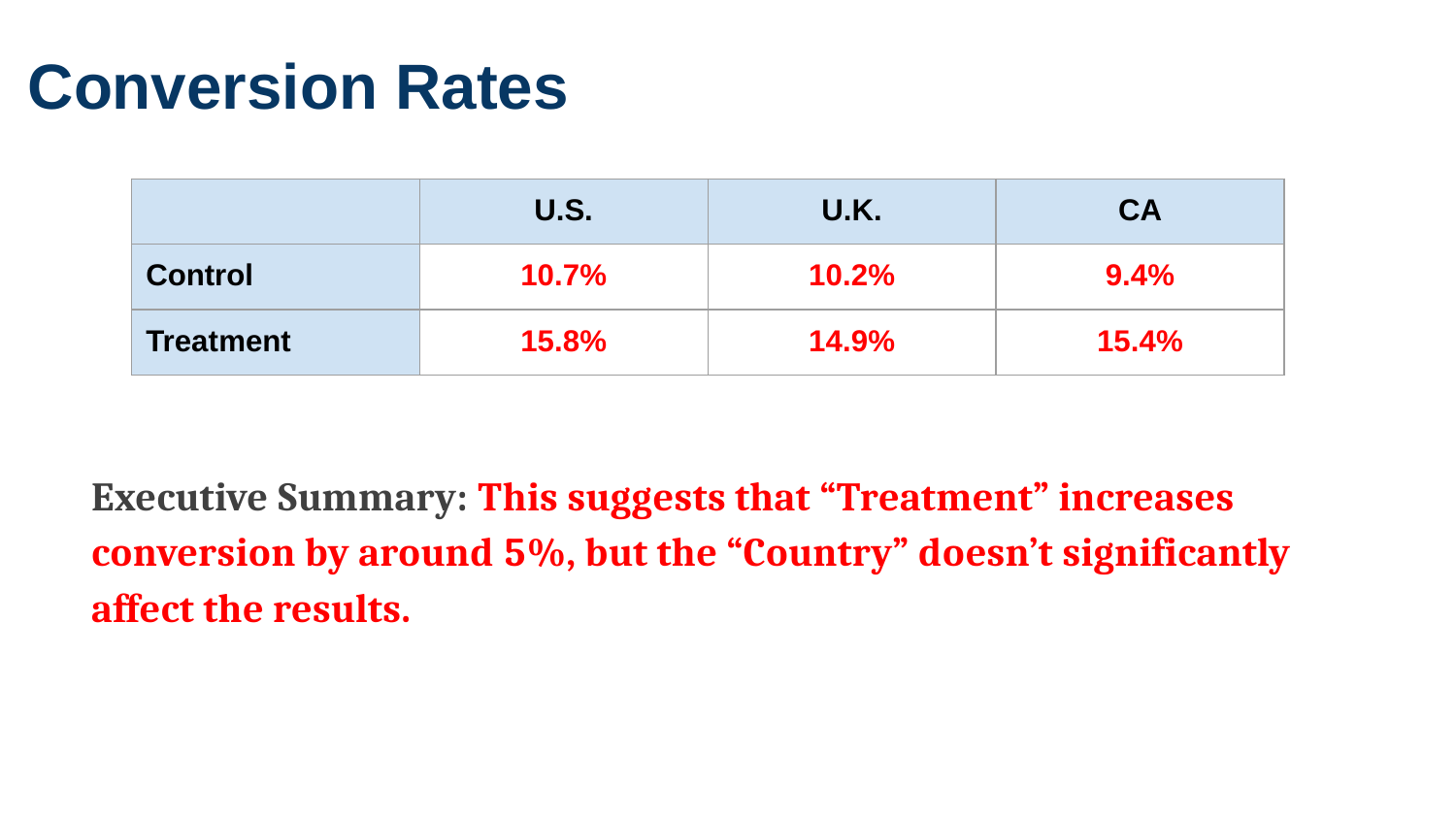

Conversion Rates
|  | U.S. | U.K. | CA |
| --- | --- | --- | --- |
| Control | 10.7% | 10.2% | 9.4% |
| Treatment | 15.8% | 14.9% | 15.4% |
Executive Summary: This suggests that “Treatment” increases conversion by around 5%, but the “Country” doesn’t significantly affect the results.